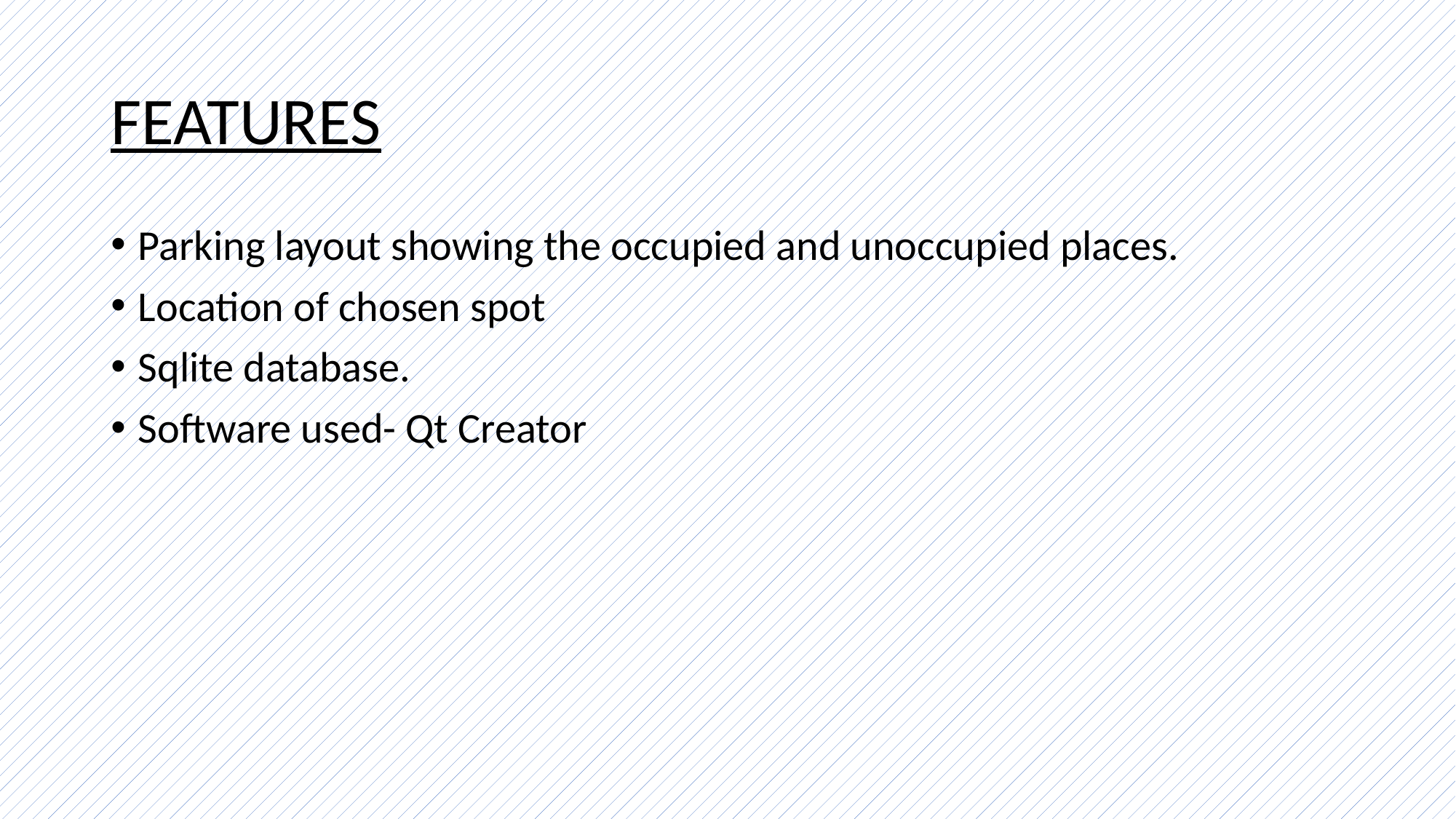

# FEATURES
Parking layout showing the occupied and unoccupied places.
Location of chosen spot
Sqlite database.
Software used- Qt Creator